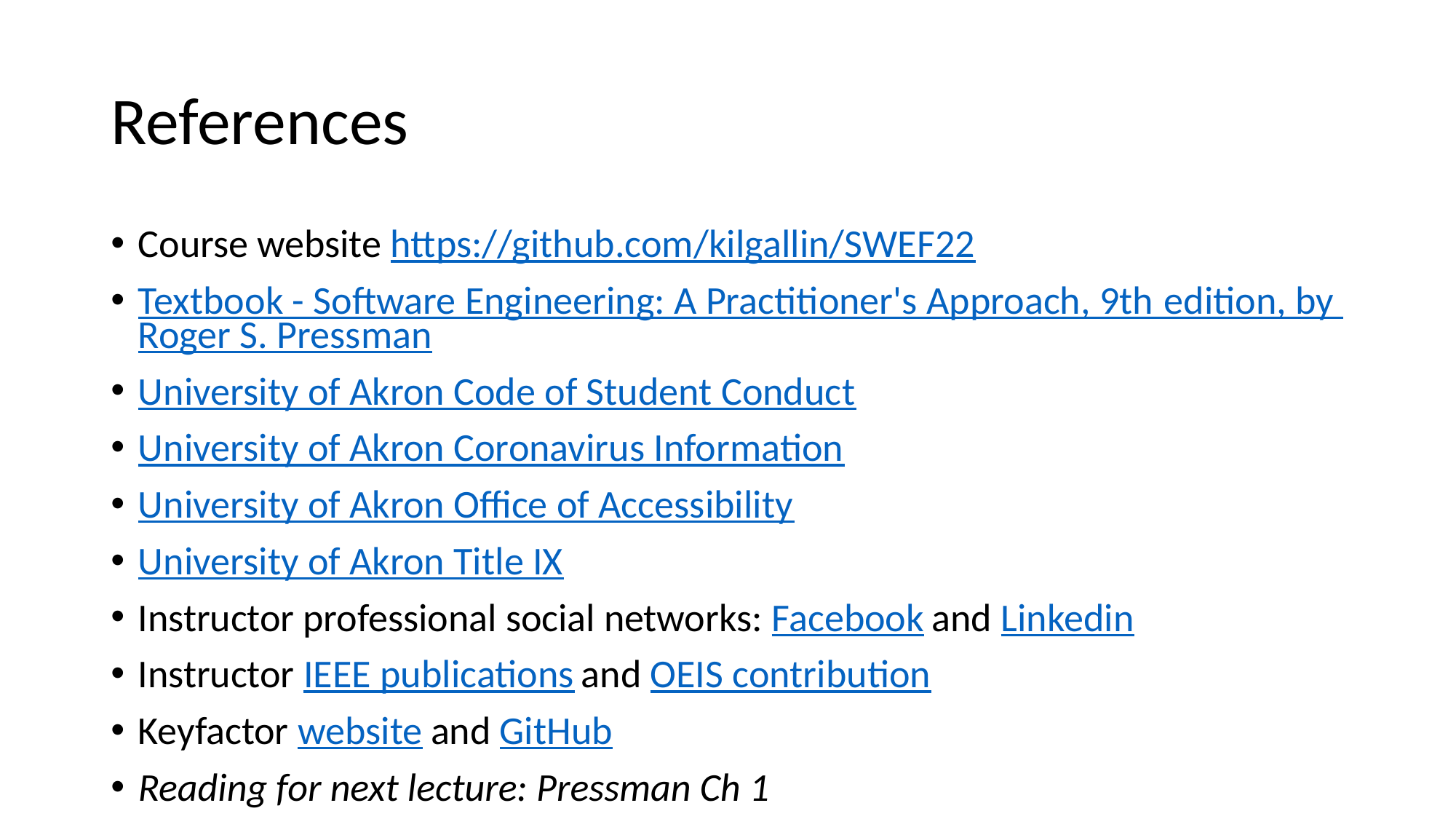

# References
Course website https://github.com/kilgallin/SWEF22
Textbook - Software Engineering: A Practitioner's Approach, 9th edition, by Roger S. Pressman
University of Akron Code of Student Conduct
University of Akron Coronavirus Information
University of Akron Office of Accessibility
University of Akron Title IX
Instructor professional social networks: Facebook and Linkedin
Instructor IEEE publications and OEIS contribution
Keyfactor website and GitHub
Reading for next lecture: Pressman Ch 1